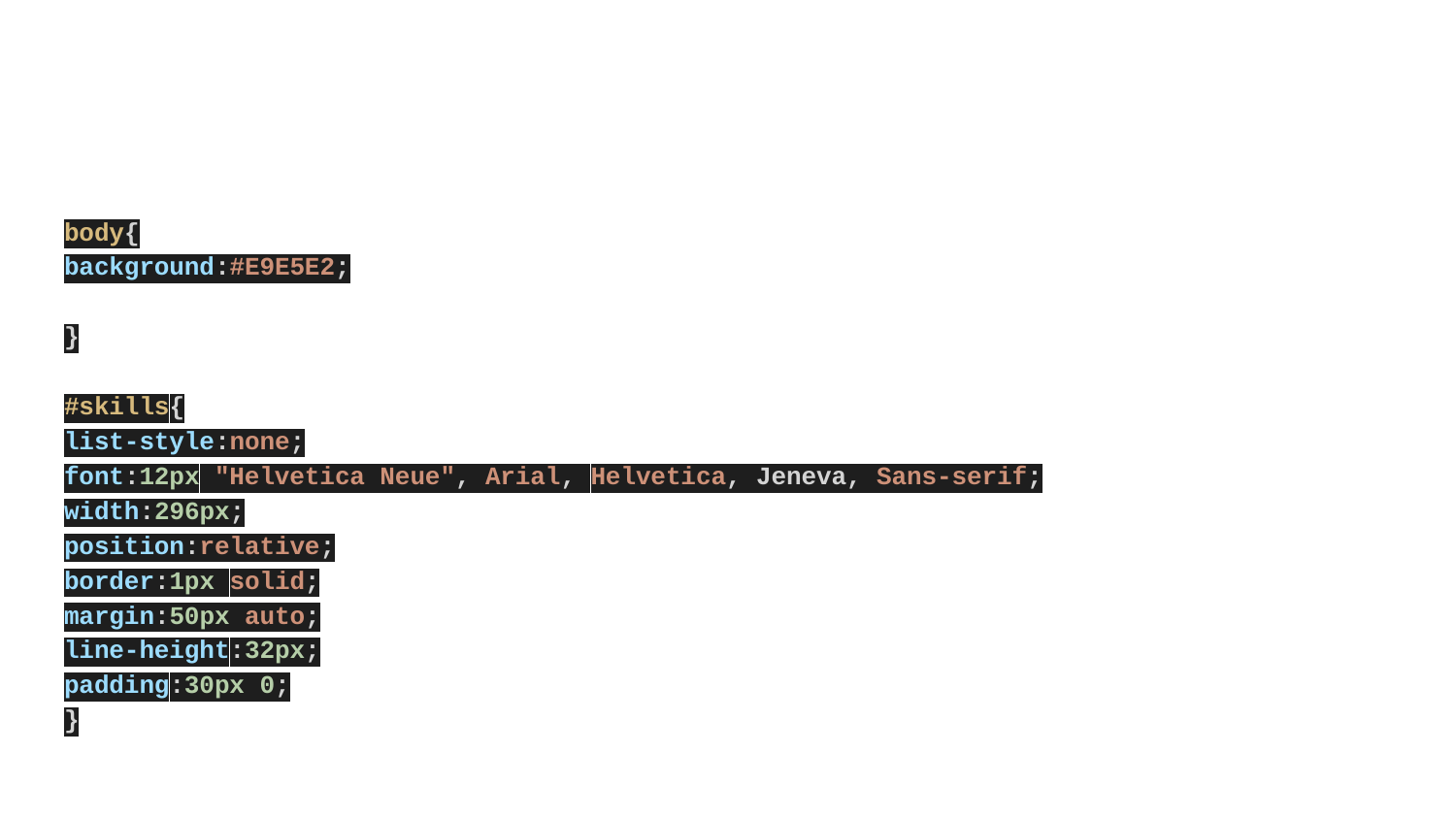

#
body{
background:#E9E5E2;

}

#skills{
list-style:none;
font:12px "Helvetica Neue", Arial, Helvetica, Jeneva, Sans-serif;
width:296px;
position:relative;
border:1px solid;
margin:50px auto;
line-height:32px;
padding:30px 0;
}